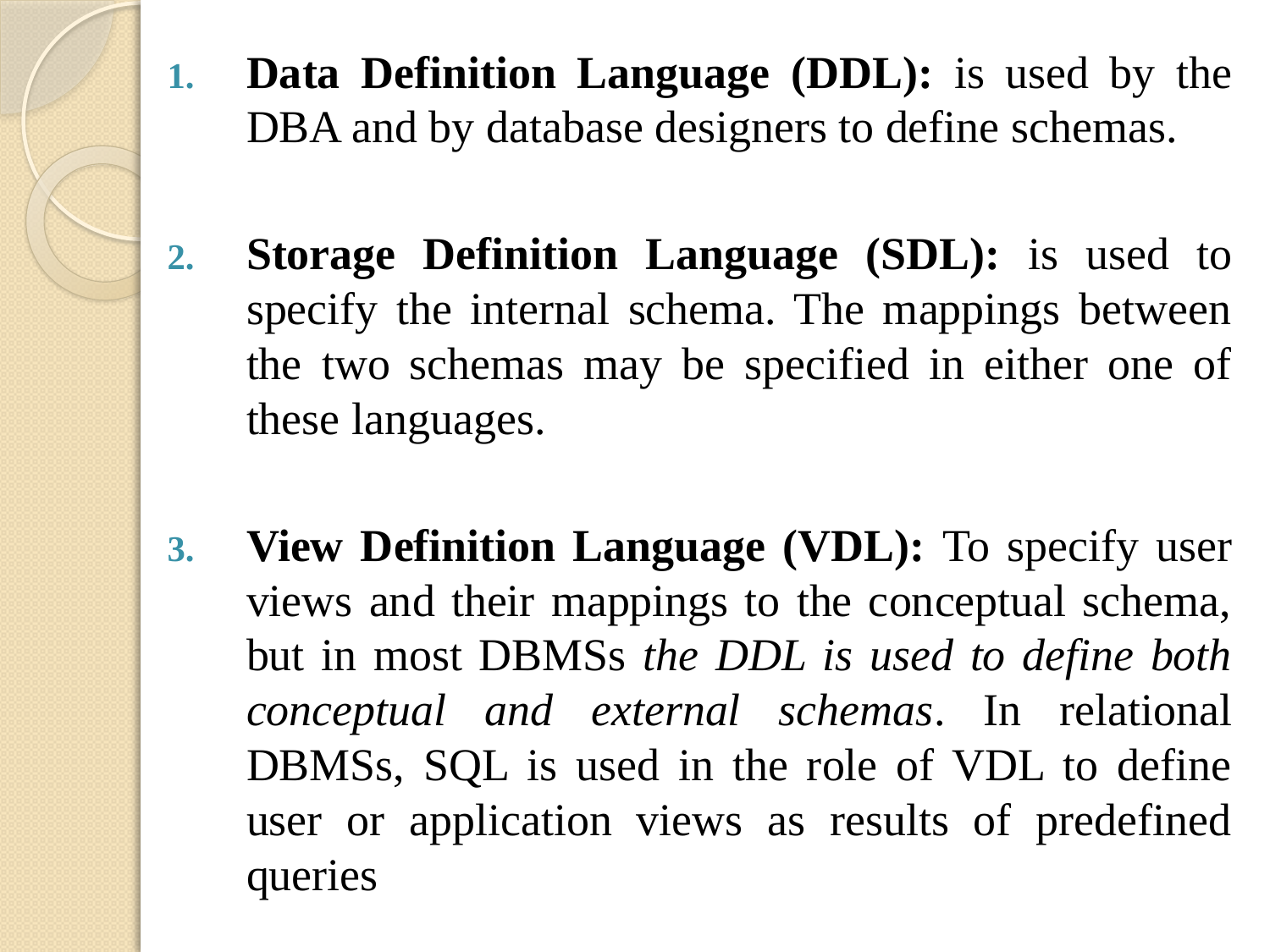

Data Definition Language (DDL): is used by the DBA and by database designers to define schemas.

Storage Definition Language (SDL): is used to specify the internal schema. The mappings between the two schemas may be specified in either one of these languages.

View Definition Language (VDL): To specify user views and their mappings to the conceptual schema, but in most DBMSs the DDL is used to define both conceptual and external schemas. In relational DBMSs, SQL is used in the role of VDL to define user or application views as results of predefined queries